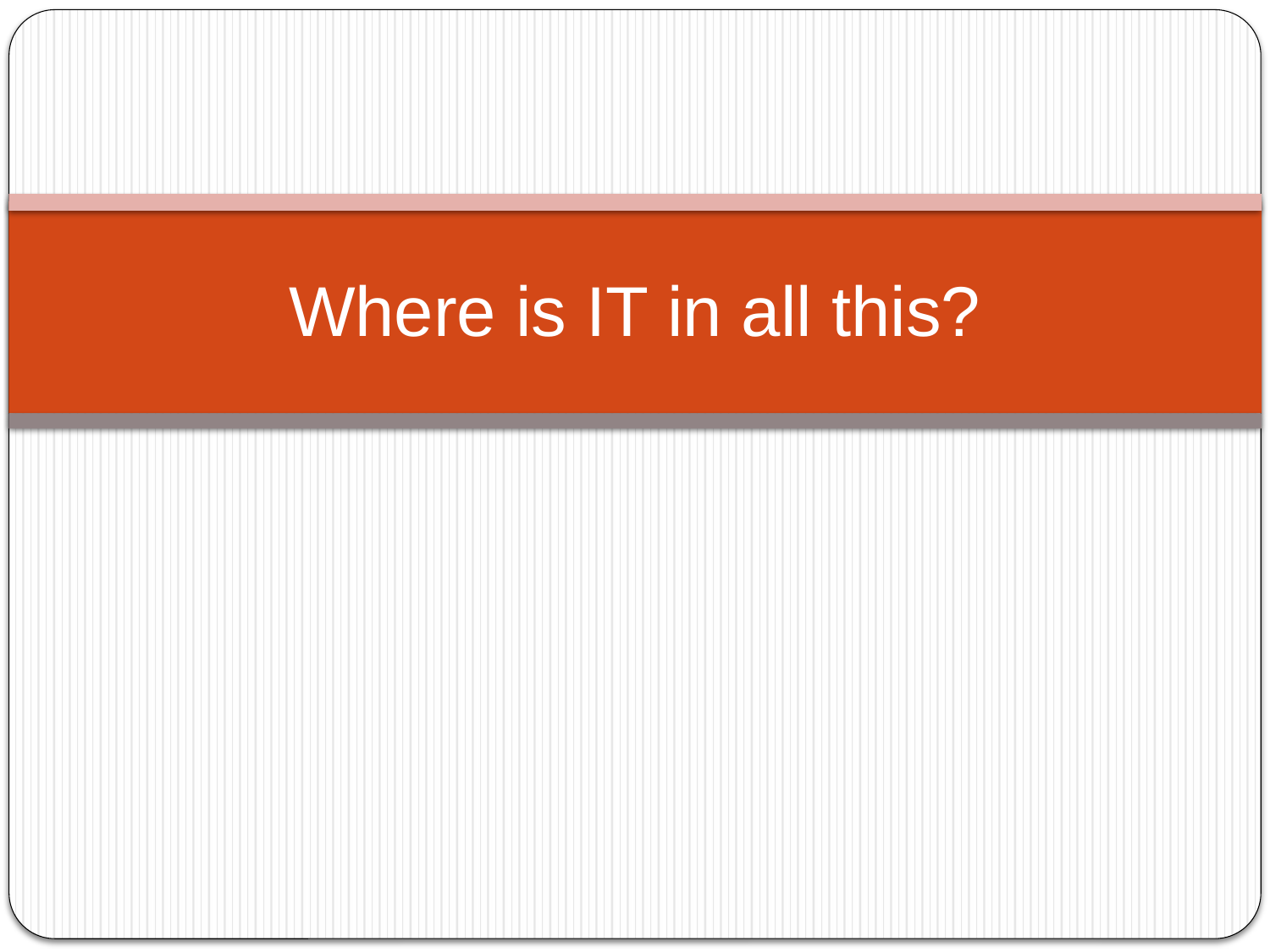

# Where is IT in all this?